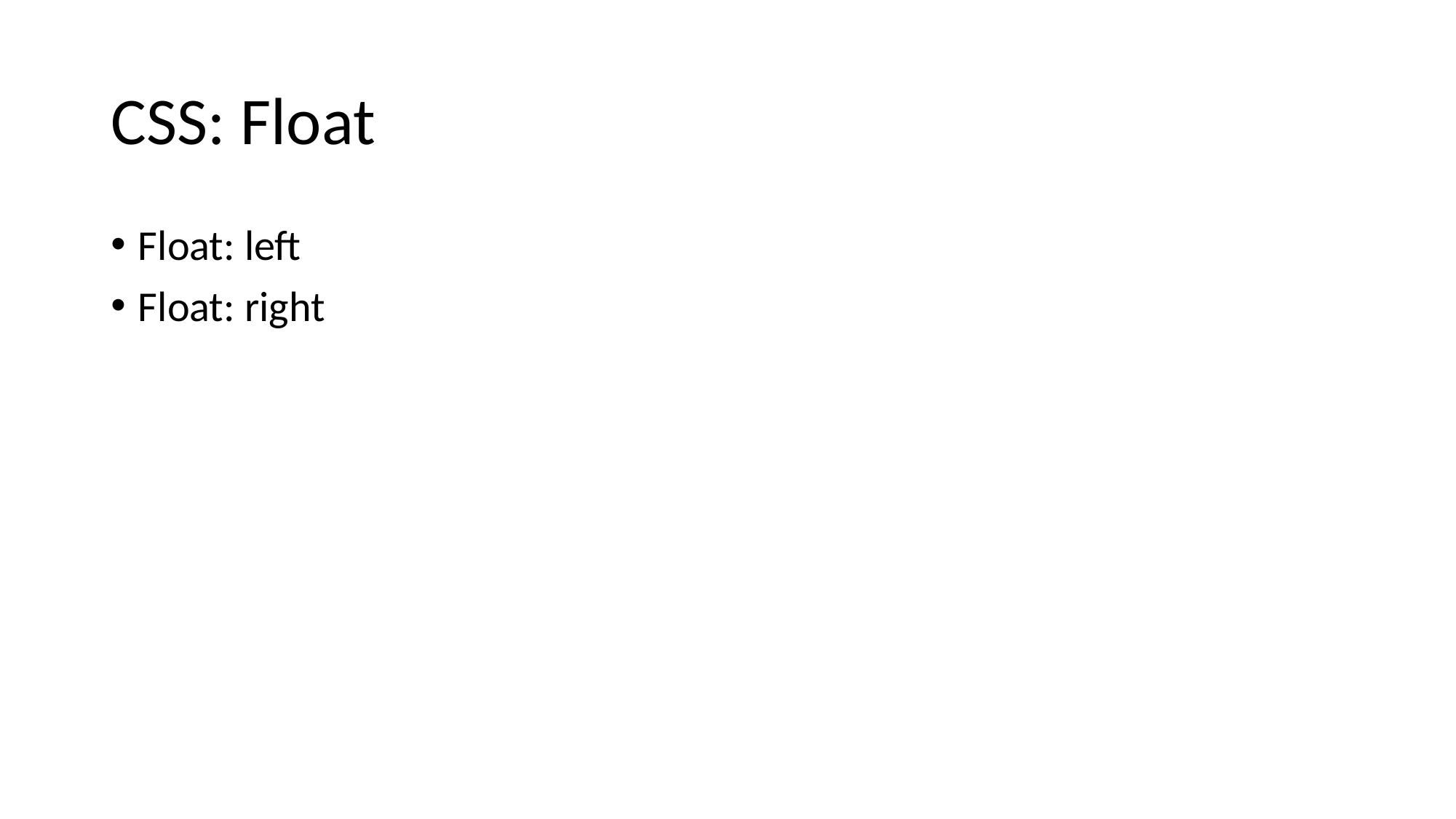

# CSS: Float
Float: left
Float: right